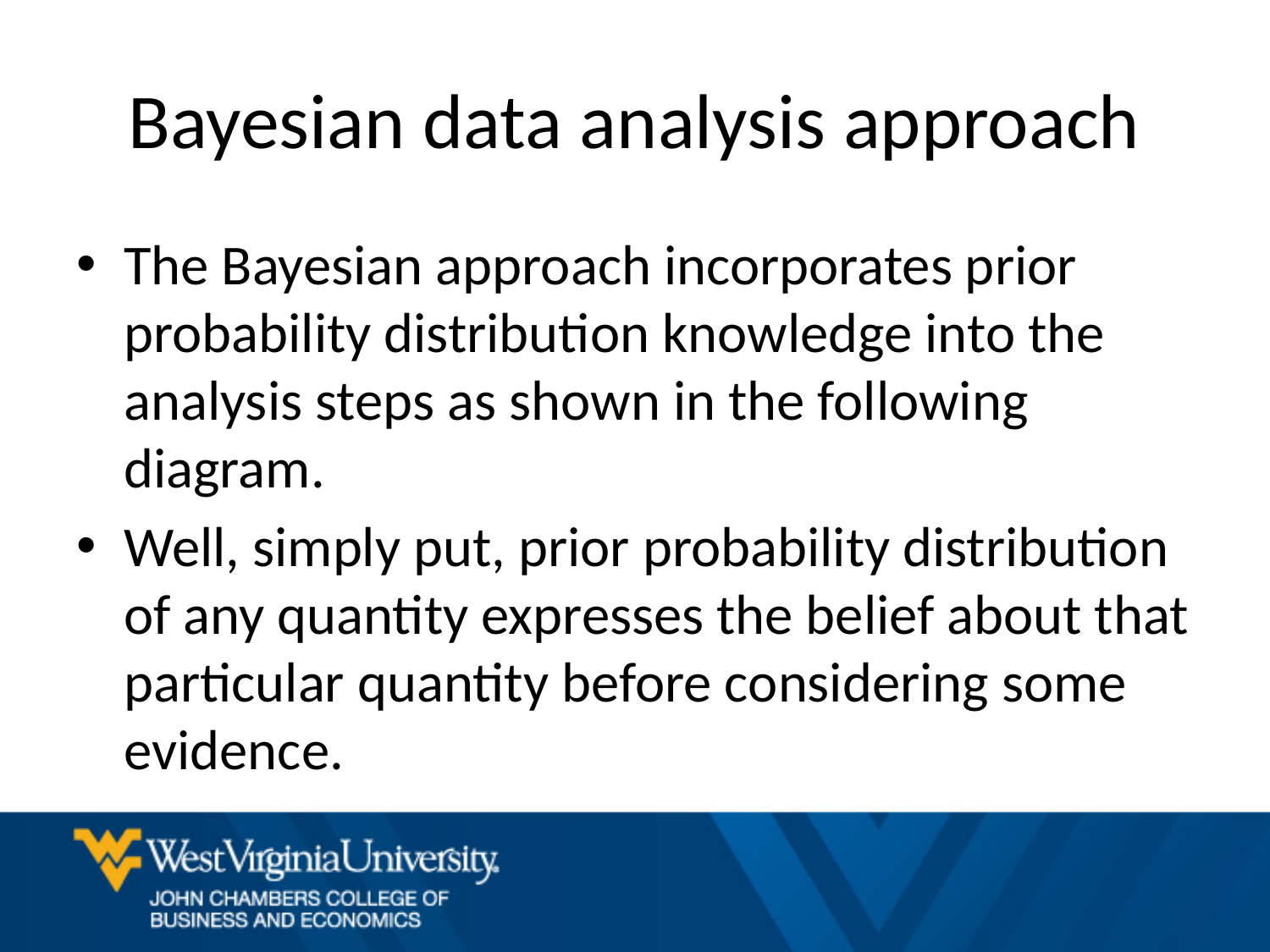

# Bayesian data analysis approach
The Bayesian approach incorporates prior probability distribution knowledge into the analysis steps as shown in the following diagram.
Well, simply put, prior probability distribution of any quantity expresses the belief about that particular quantity before considering some evidence.